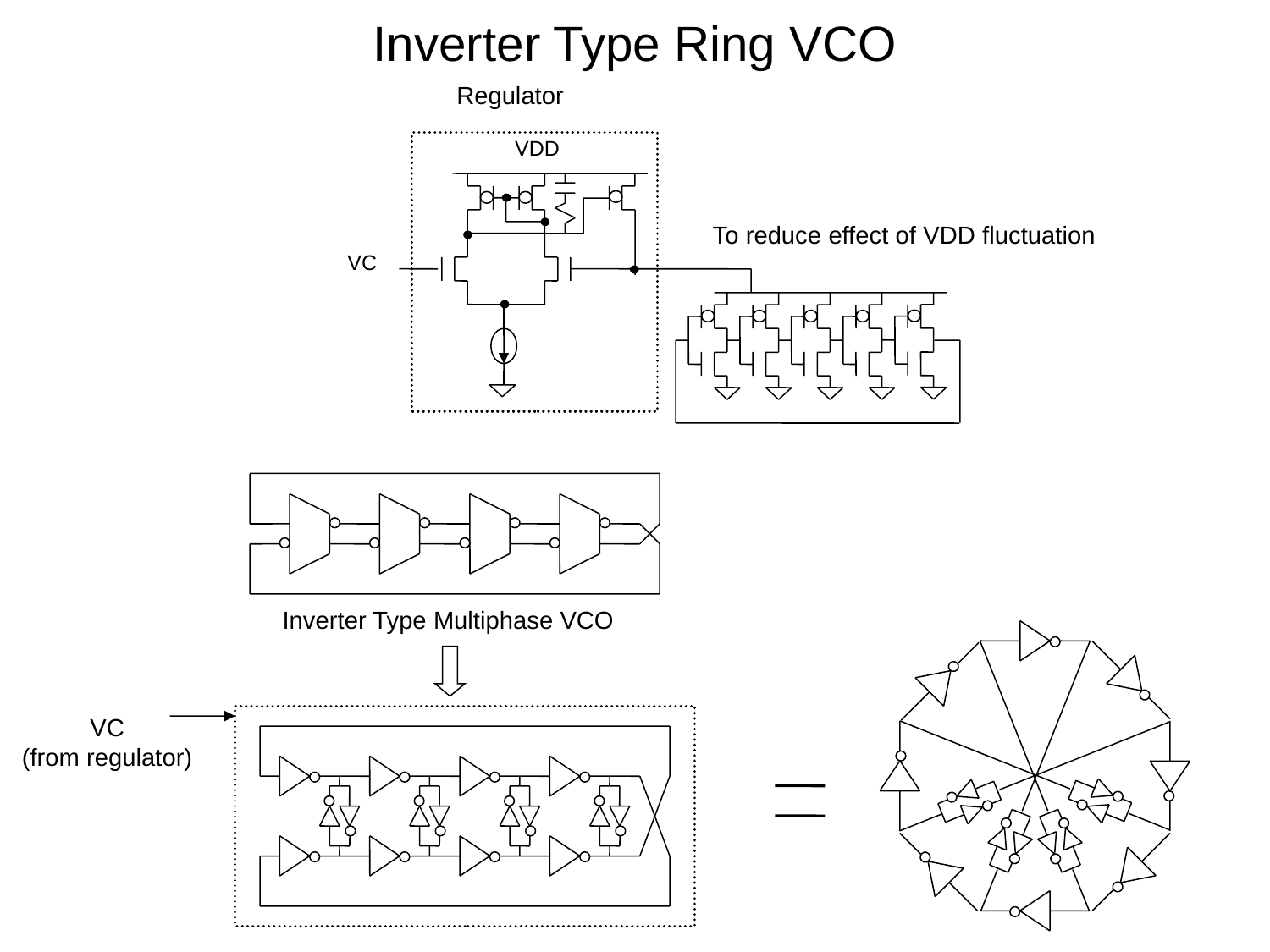

Inverter Type Ring VCO
Regulator
VDD

VC

To reduce effect of VDD fluctuation

Inverter Type Multiphase VCO

VC
(from regulator)